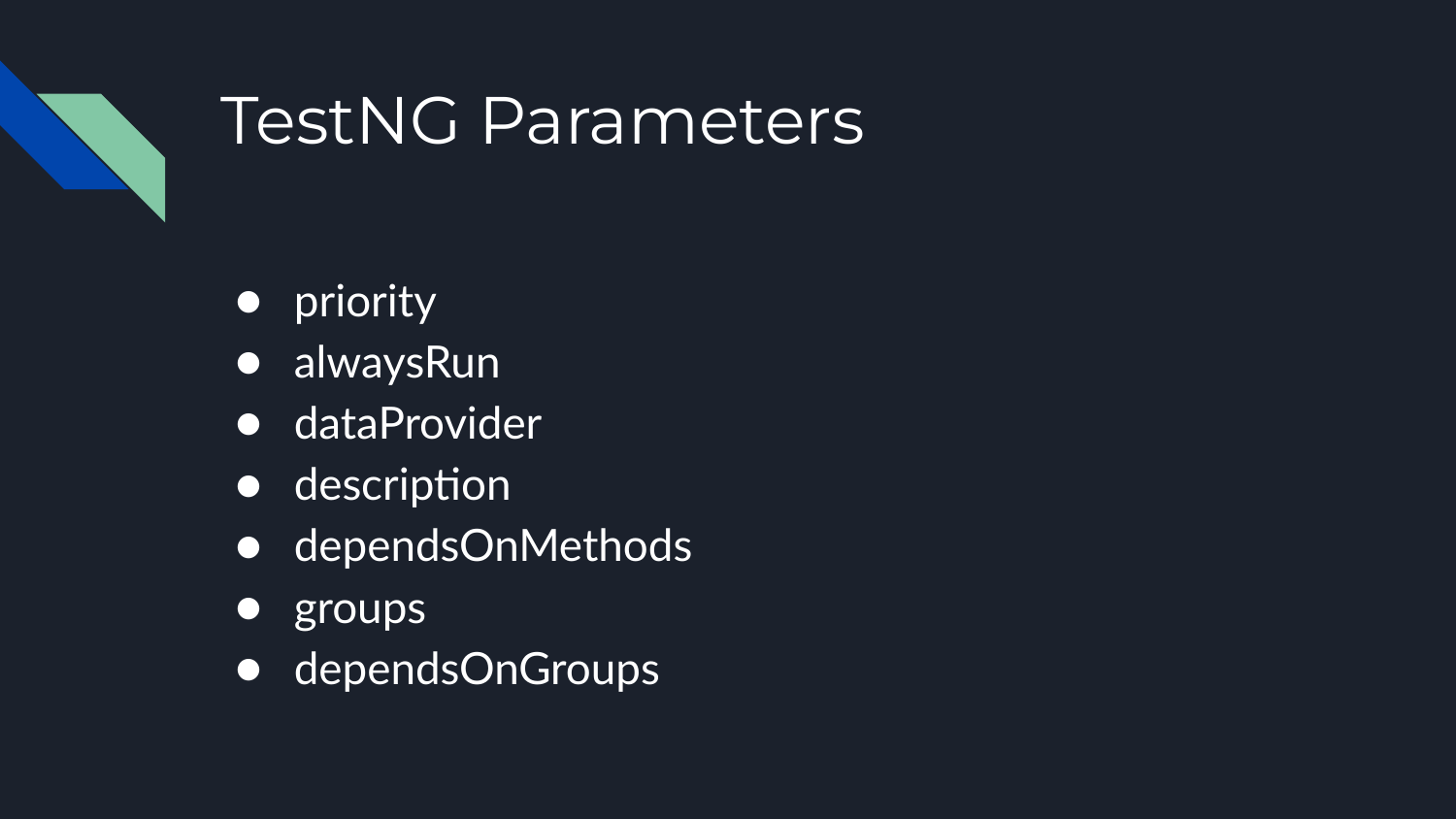

# TestNG Parameters
priority
alwaysRun
dataProvider
description
dependsOnMethods
groups
dependsOnGroups